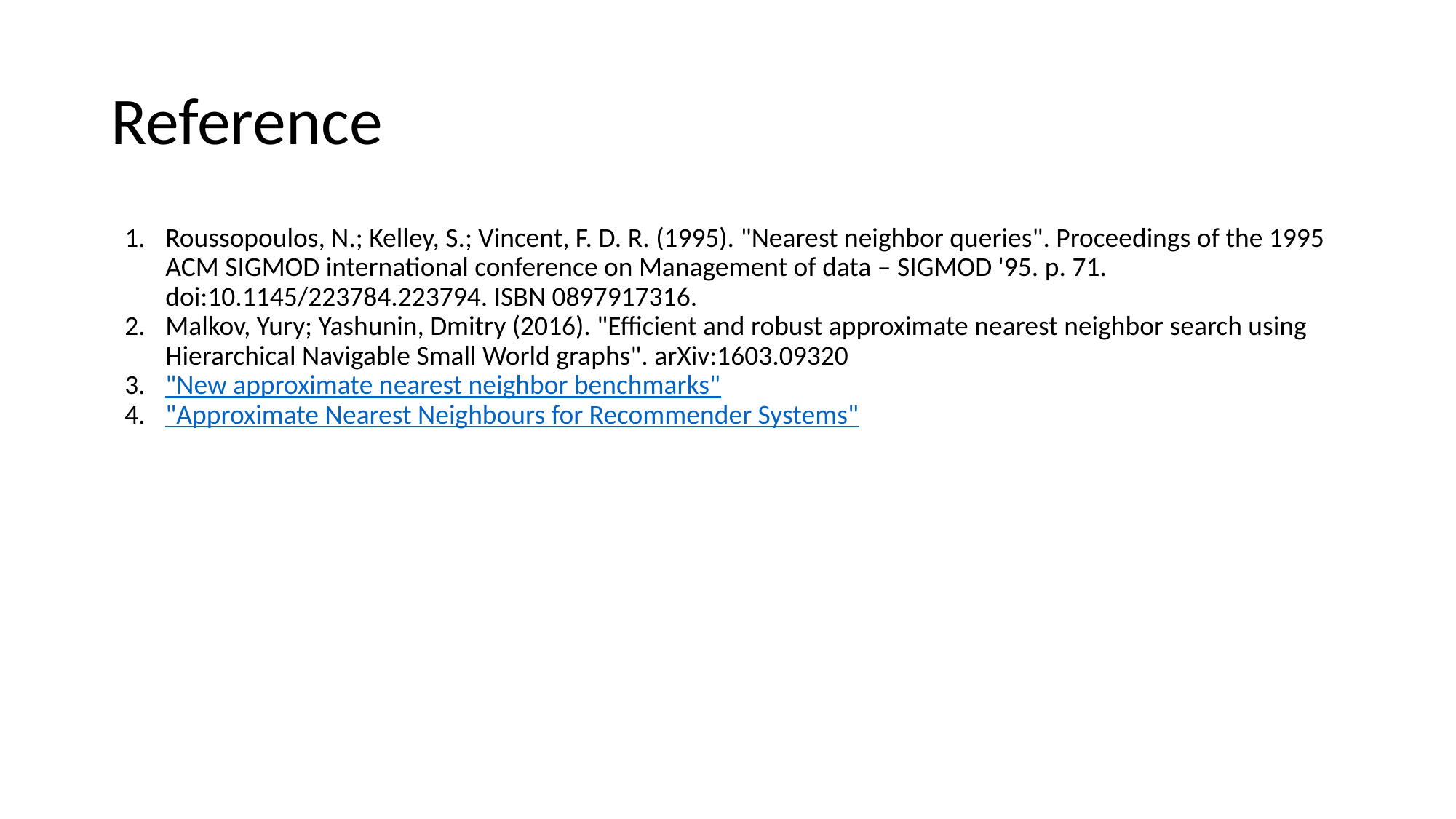

# Reference
Roussopoulos, N.; Kelley, S.; Vincent, F. D. R. (1995). "Nearest neighbor queries". Proceedings of the 1995 ACM SIGMOD international conference on Management of data – SIGMOD '95. p. 71. doi:10.1145/223784.223794. ISBN 0897917316.
Malkov, Yury; Yashunin, Dmitry (2016). "Efficient and robust approximate nearest neighbor search using Hierarchical Navigable Small World graphs". arXiv:1603.09320
"New approximate nearest neighbor benchmarks"
"Approximate Nearest Neighbours for Recommender Systems"